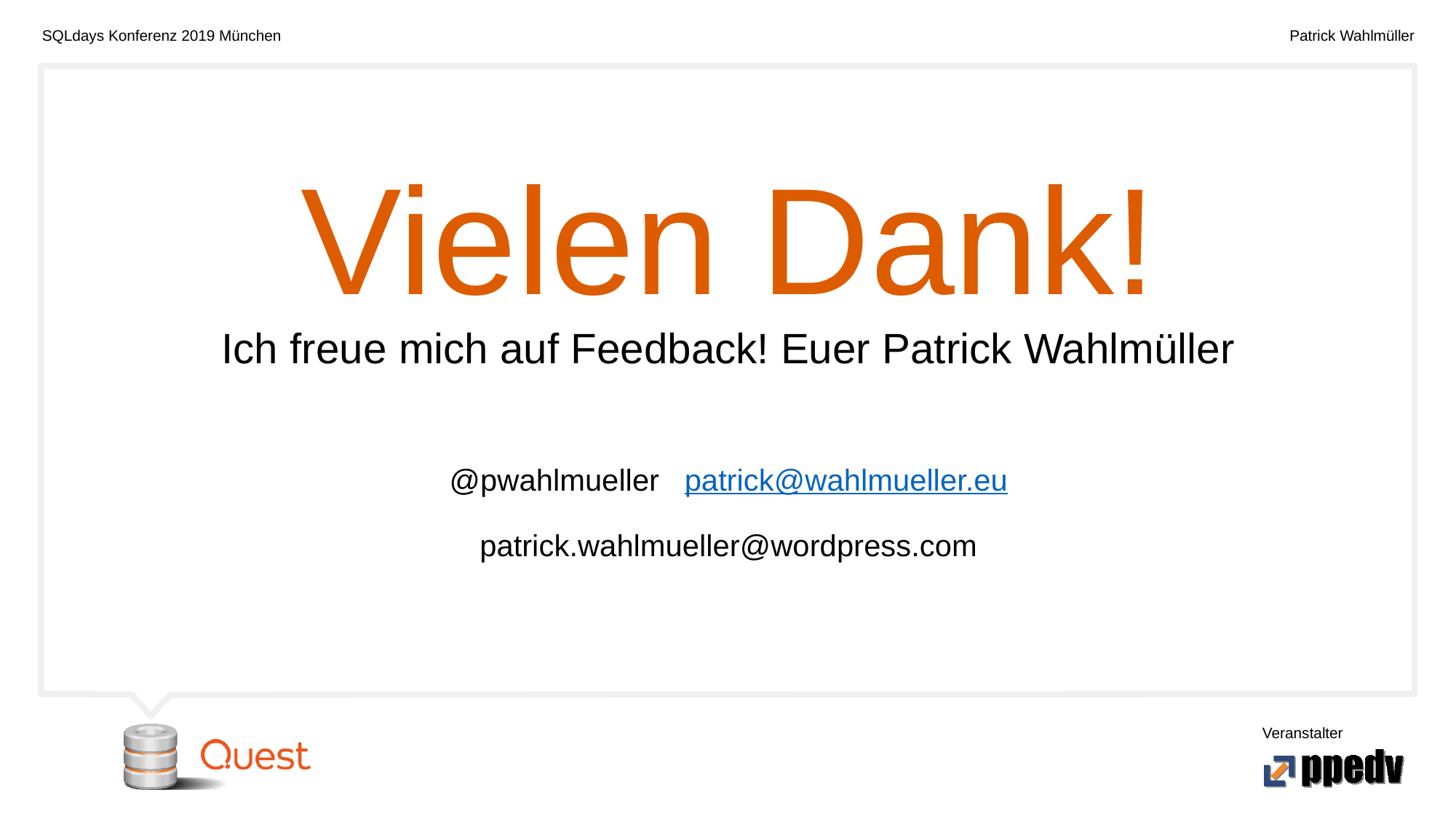

# Vielen Dank! Ich freue mich auf Feedback! Euer Patrick Wahlmüller @pwahlmueller   patrick@wahlmueller.eu patrick.wahlmueller@wordpress.com